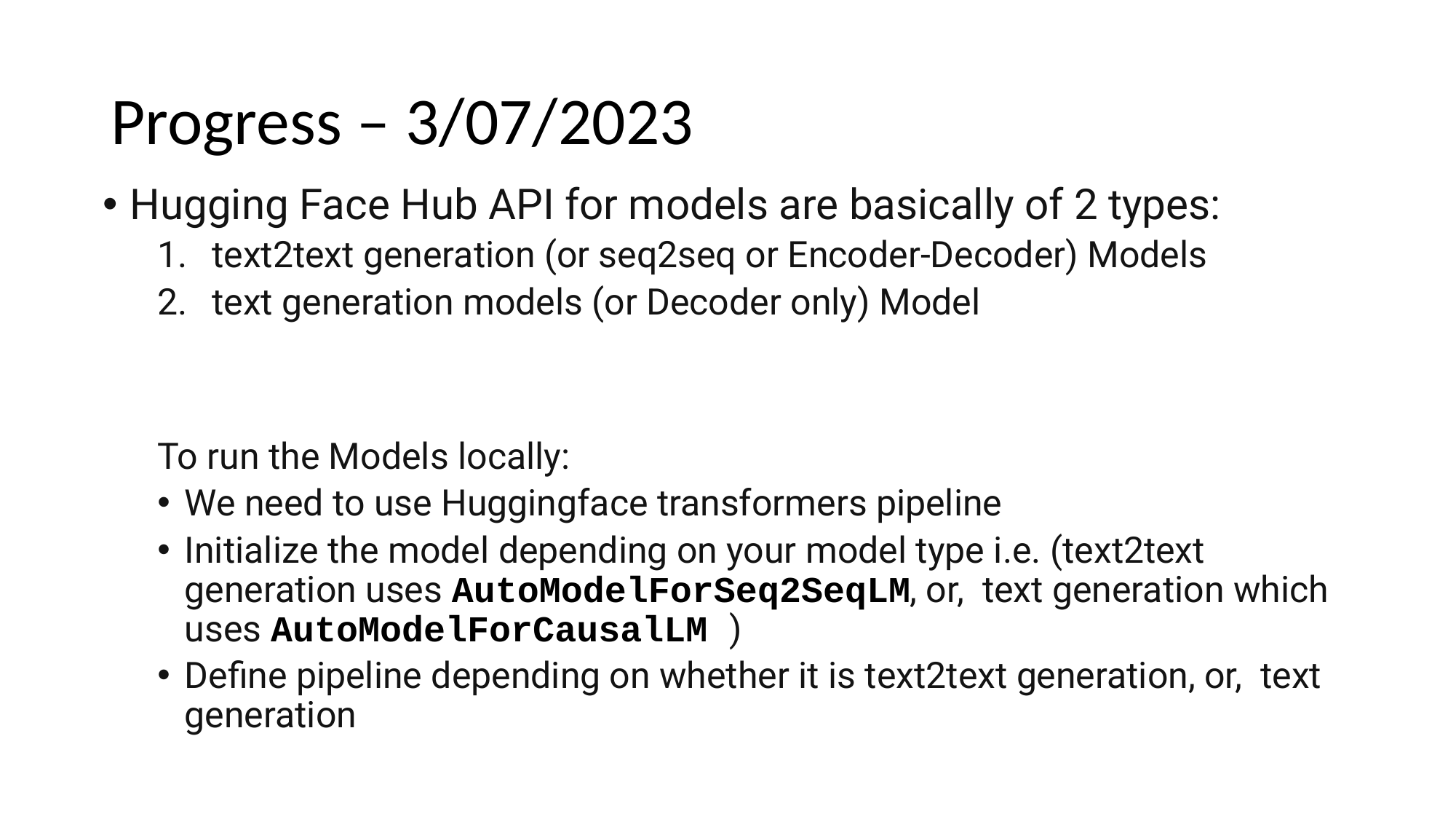

# Progress – 3/07/2023
Hugging Face Hub API for models are basically of 2 types:
text2text generation (or seq2seq or Encoder-Decoder) Models
text generation models (or Decoder only) Model

To run the Models locally:
We need to use Huggingface transformers pipeline
Initialize the model depending on your model type i.e. (text2text generation uses AutoModelForSeq2SeqLM, or,  text generation which uses AutoModelForCausalLM )
Define pipeline depending on whether it is text2text generation, or,  text generation